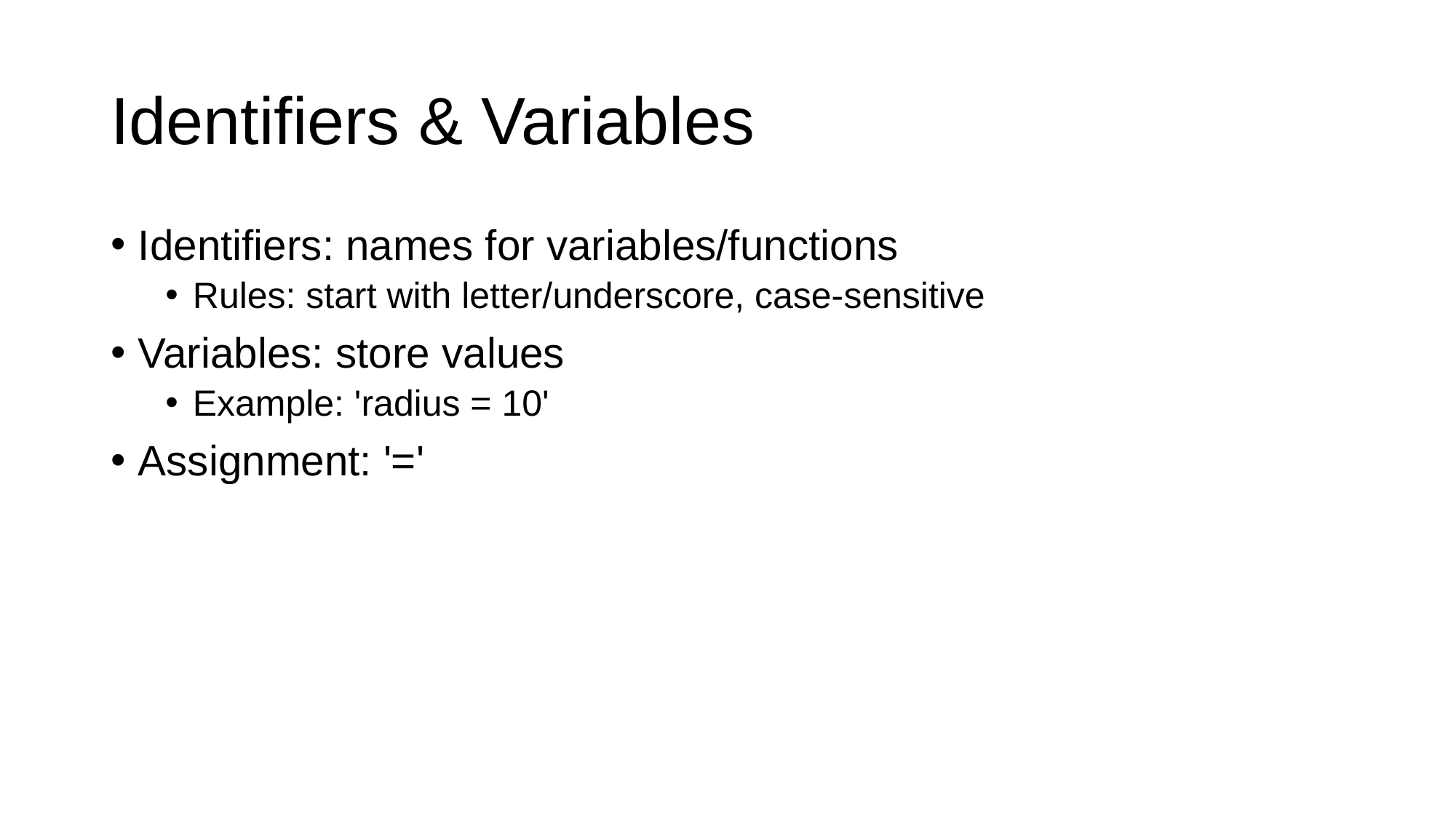

# Identifiers & Variables
Identifiers: names for variables/functions
Rules: start with letter/underscore, case-sensitive
Variables: store values
Example: 'radius = 10'
Assignment: '='